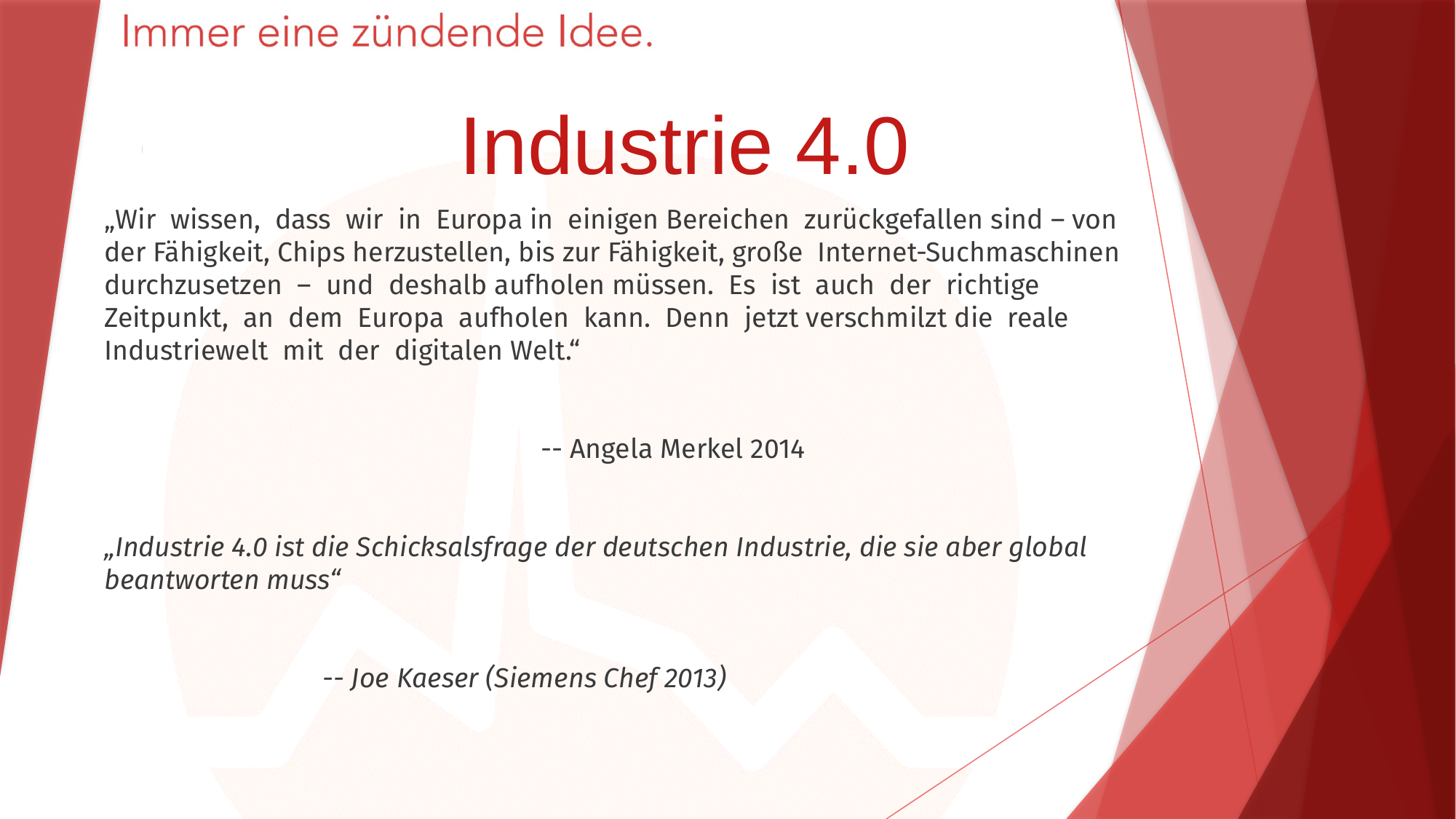

# Industrie 4.0
„Wir  wissen,  dass  wir  in  Europa in  einigen Bereichen  zurückgefallen sind – von der Fähigkeit, Chips herzustellen, bis zur Fähigkeit, große  Internet-Suchmaschinen  durchzusetzen  –  und  deshalb aufholen müssen.  Es  ist  auch  der  richtige Zeitpunkt,  an  dem  Europa  aufholen  kann.  Denn  jetzt verschmilzt die  reale  Industriewelt  mit  der  digitalen Welt.“

													-- Angela Merkel 2014

„Industrie 4.0 ist die Schicksalsfrage der deutschen Industrie, die sie aber global beantworten muss“

											-- Joe Kaeser (Siemens Chef 2013)